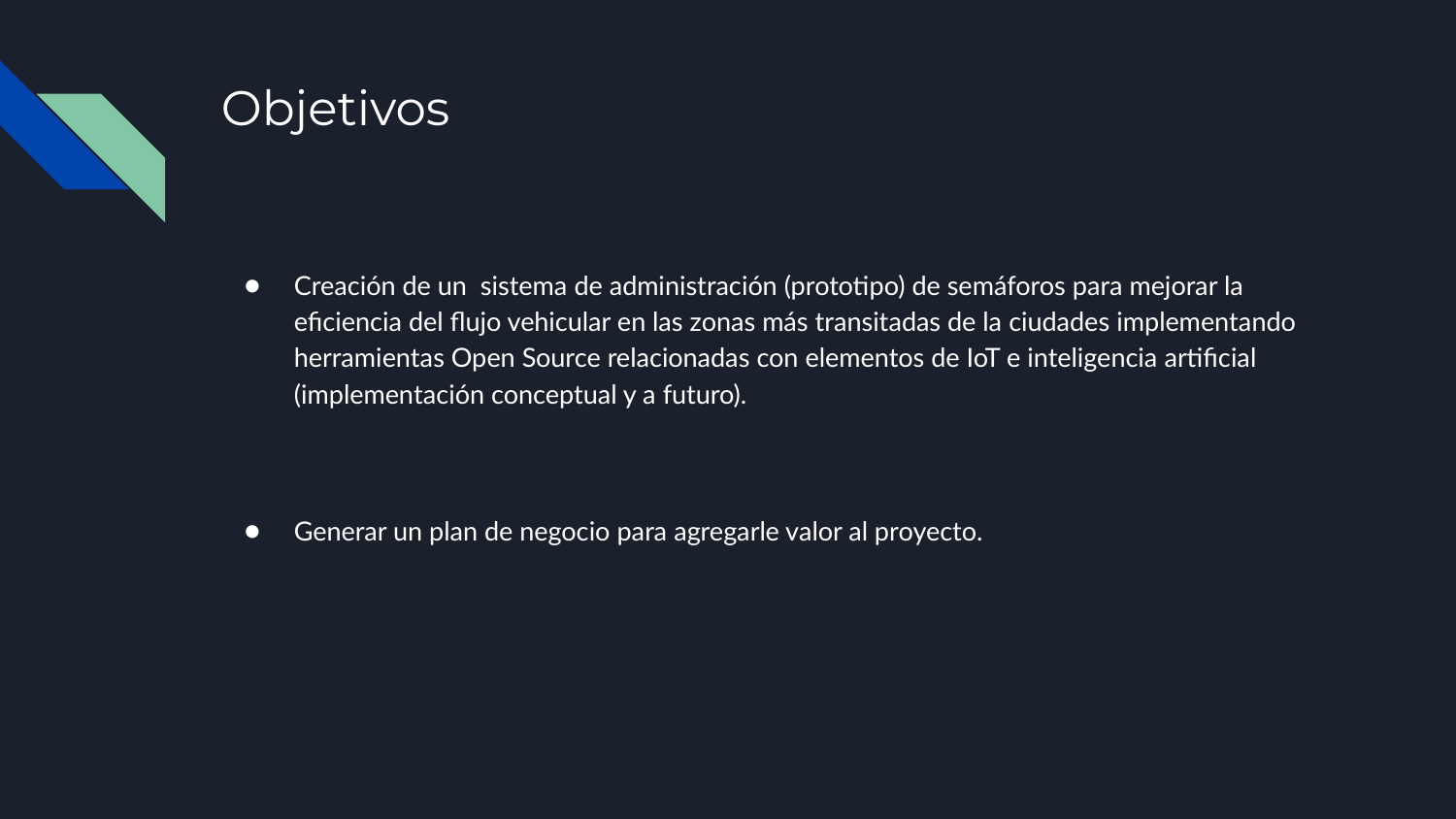

# Objetivos
Creación de un  sistema de administración (prototipo) de semáforos para mejorar la eficiencia del flujo vehicular en las zonas más transitadas de la ciudades implementando herramientas Open Source relacionadas con elementos de IoT e inteligencia artificial (implementación conceptual y a futuro).

Generar un plan de negocio para agregarle valor al proyecto.